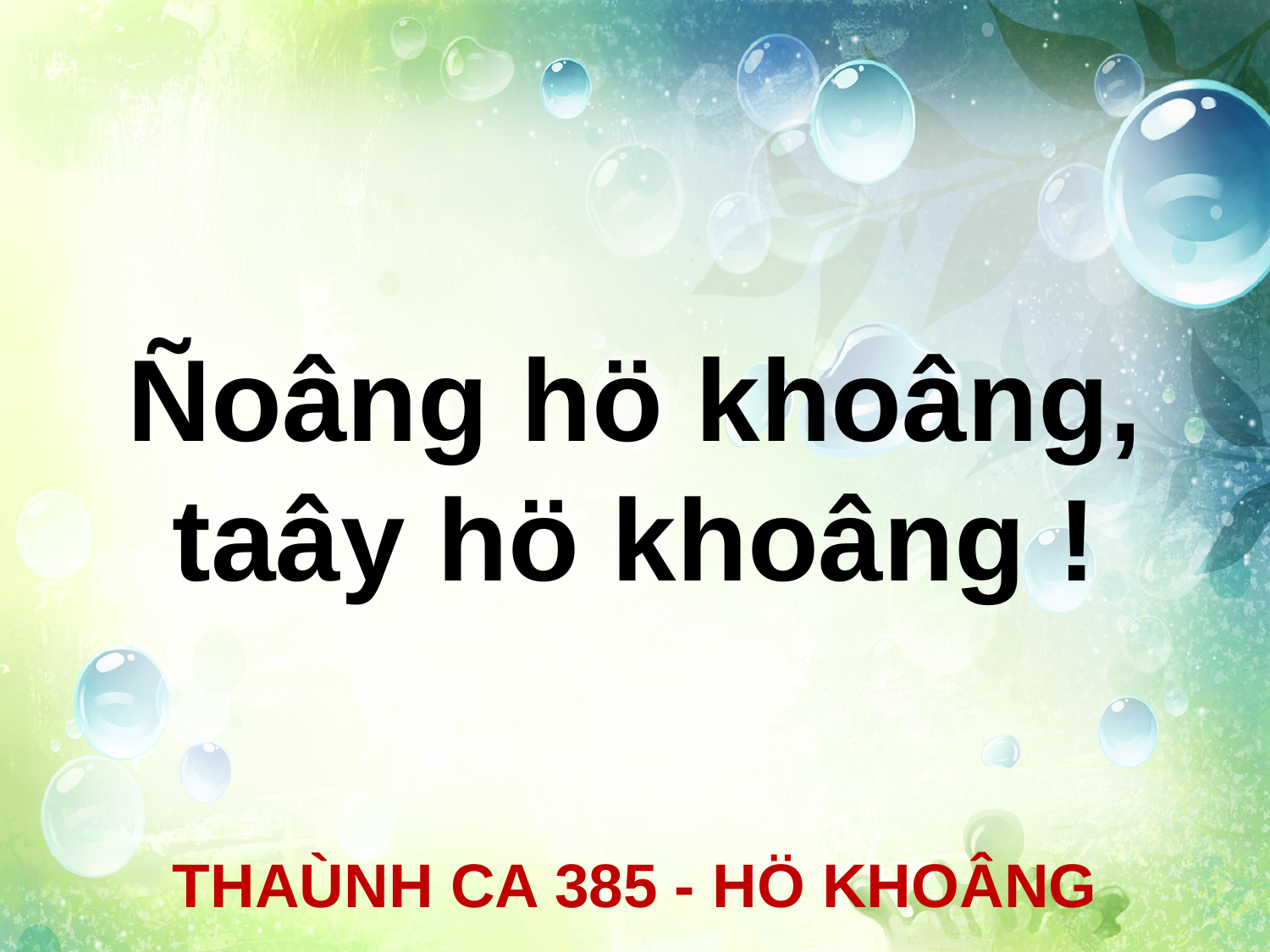

Ñoâng hö khoâng,
taây hö khoâng !
THAÙNH CA 385 - HÖ KHOÂNG